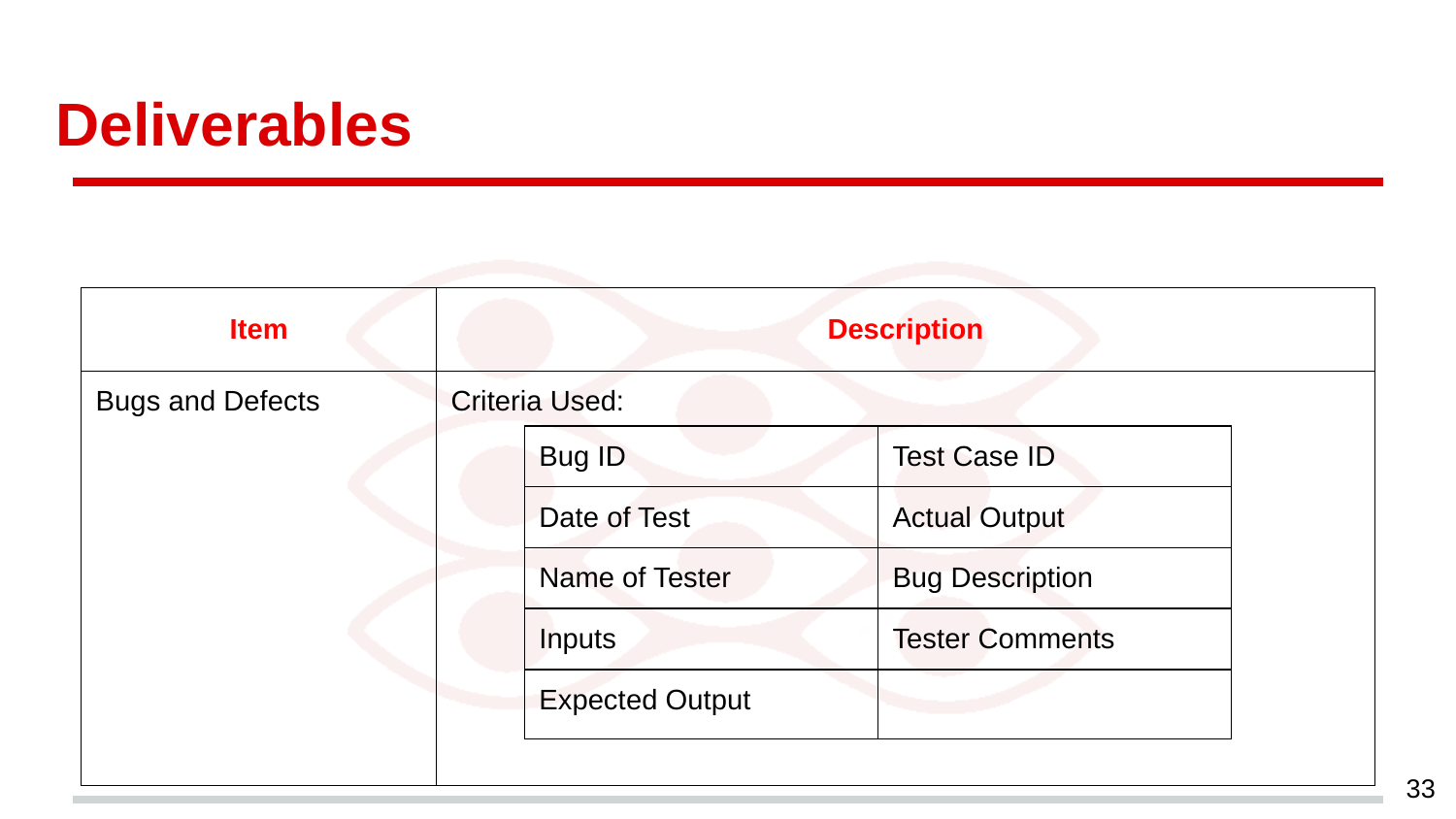

# Deliverables
| Item | Description |
| --- | --- |
| Bugs and Defects | Criteria Used: |
| Bug ID | Test Case ID |
| --- | --- |
| Date of Test | Actual Output |
| Name of Tester | Bug Description |
| Inputs | Tester Comments |
| Expected Output |  |
33